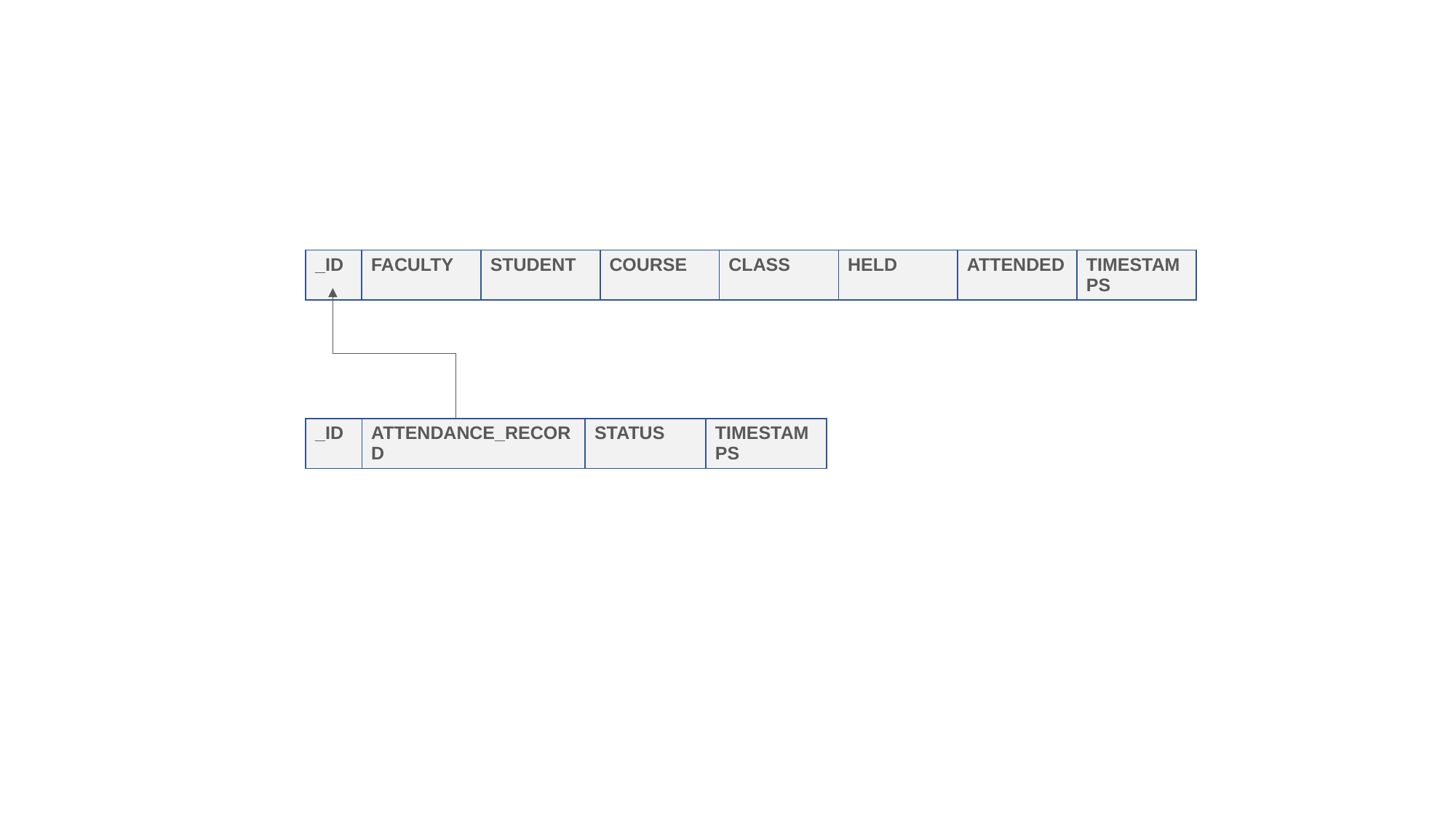

| \_ID | FACULTY | STUDENT | COURSE | CLASS | HELD | ATTENDED | TIMESTAMPS |
| --- | --- | --- | --- | --- | --- | --- | --- |
| \_ID | ATTENDANCE\_RECORD | STATUS | TIMESTAMPS |
| --- | --- | --- | --- |